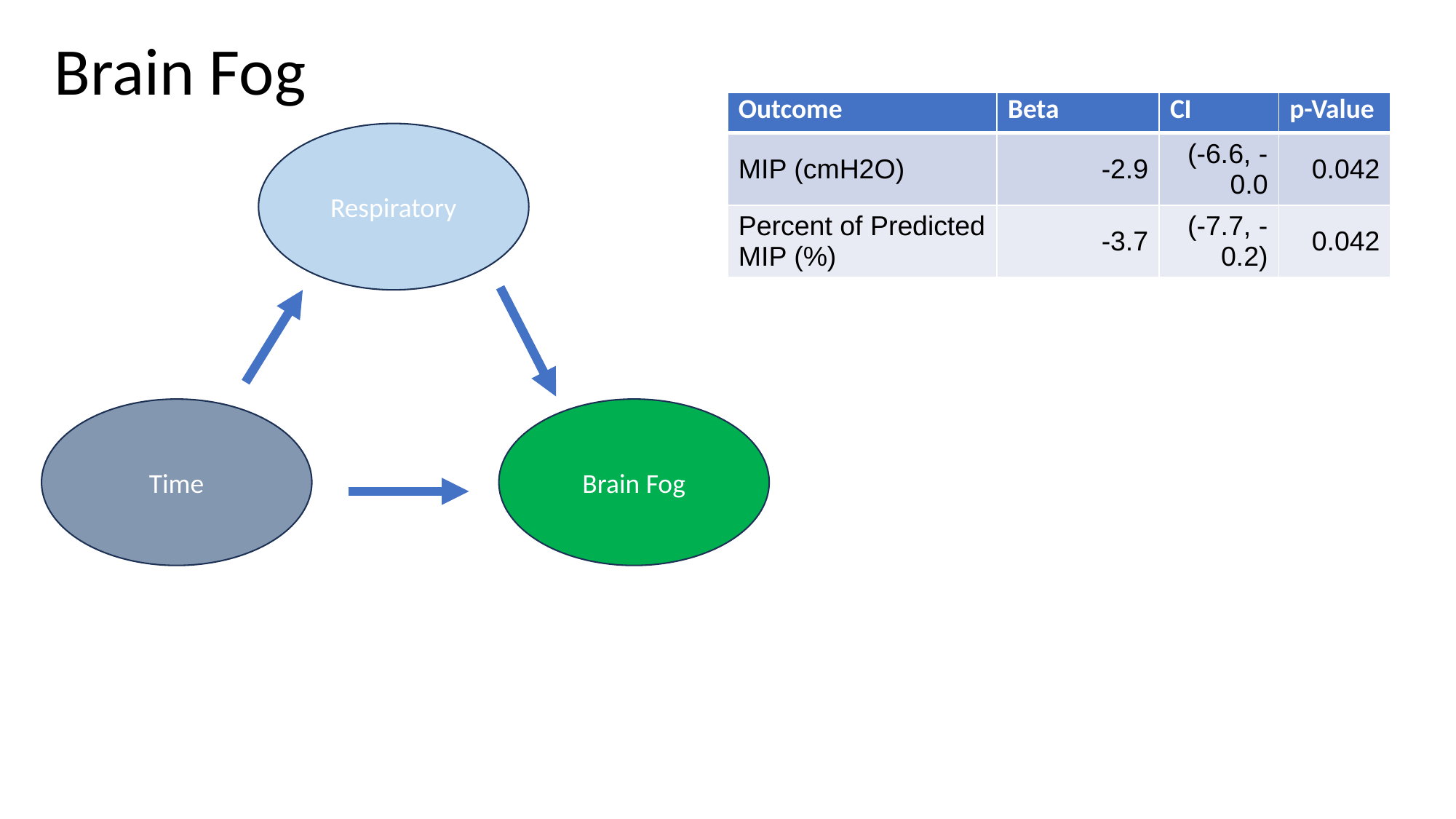

# Brain Fog
| Outcome | Beta | CI | p-Value |
| --- | --- | --- | --- |
| MIP (cmH2O) | -2.9 | (-6.6, -0.0 | 0.042 |
| Percent of Predicted MIP (%) | -3.7 | (-7.7, -0.2) | 0.042 |
Respiratory
Time
Brain Fog